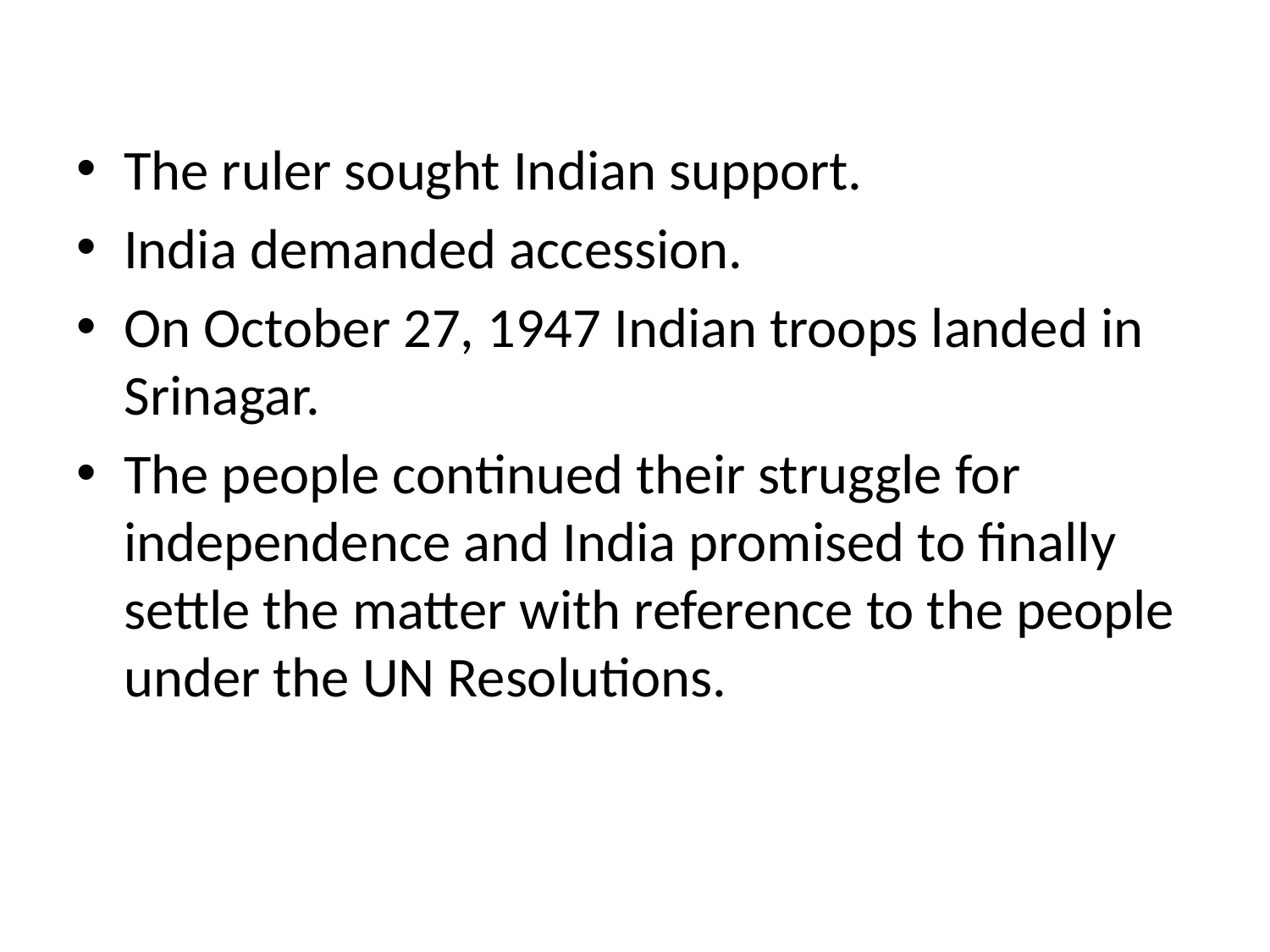

#
The ruler sought Indian support.
India demanded accession.
On October 27, 1947 Indian troops landed in Srinagar.
The people continued their struggle for independence and India promised to finally settle the matter with reference to the people under the UN Resolutions.